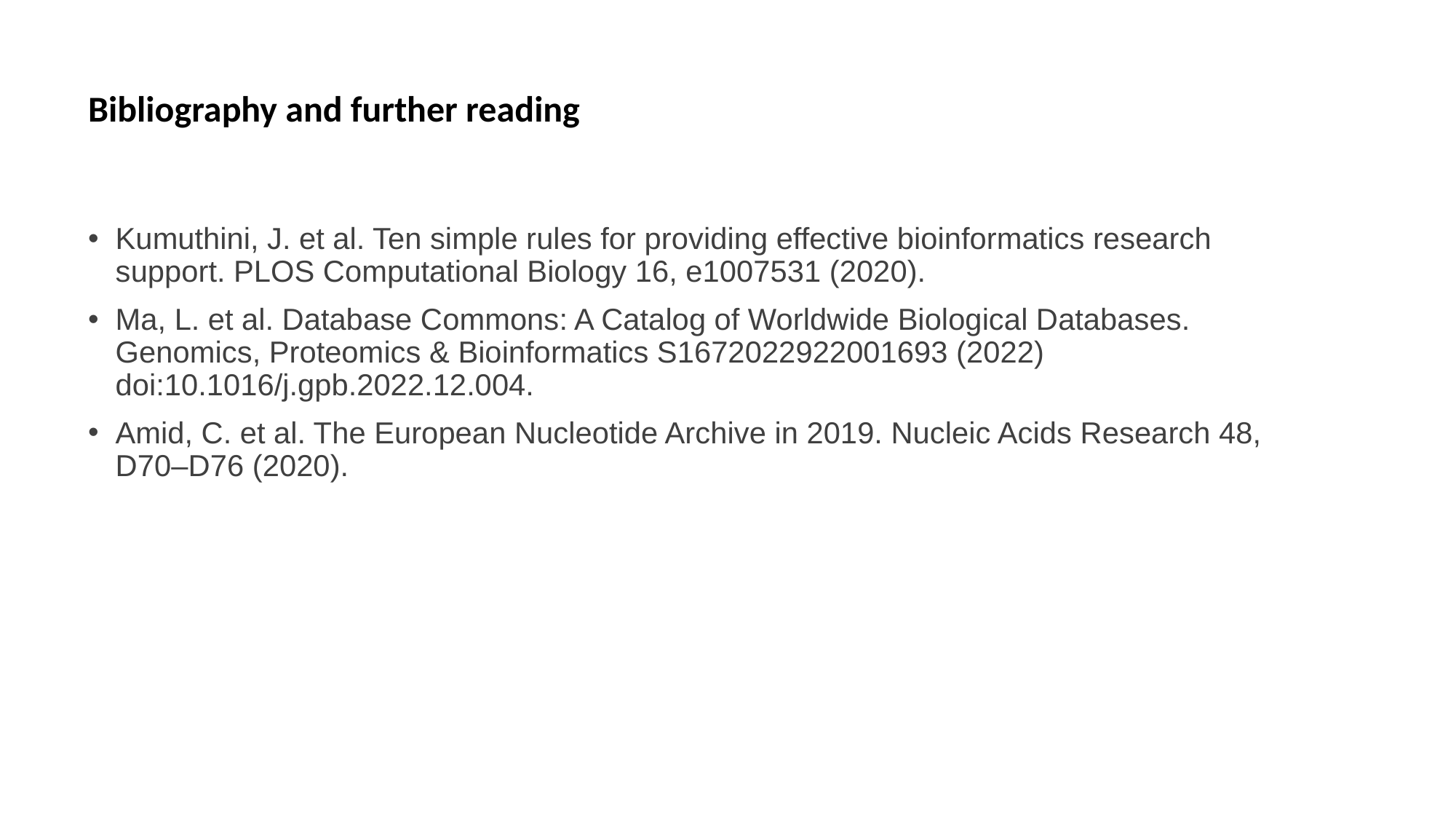

# Bibliography and further reading
Kumuthini, J. et al. Ten simple rules for providing effective bioinformatics research support. PLOS Computational Biology 16, e1007531 (2020).
Ma, L. et al. Database Commons: A Catalog of Worldwide Biological Databases. Genomics, Proteomics & Bioinformatics S1672022922001693 (2022) doi:10.1016/j.gpb.2022.12.004.
Amid, C. et al. The European Nucleotide Archive in 2019. Nucleic Acids Research 48, D70–D76 (2020).